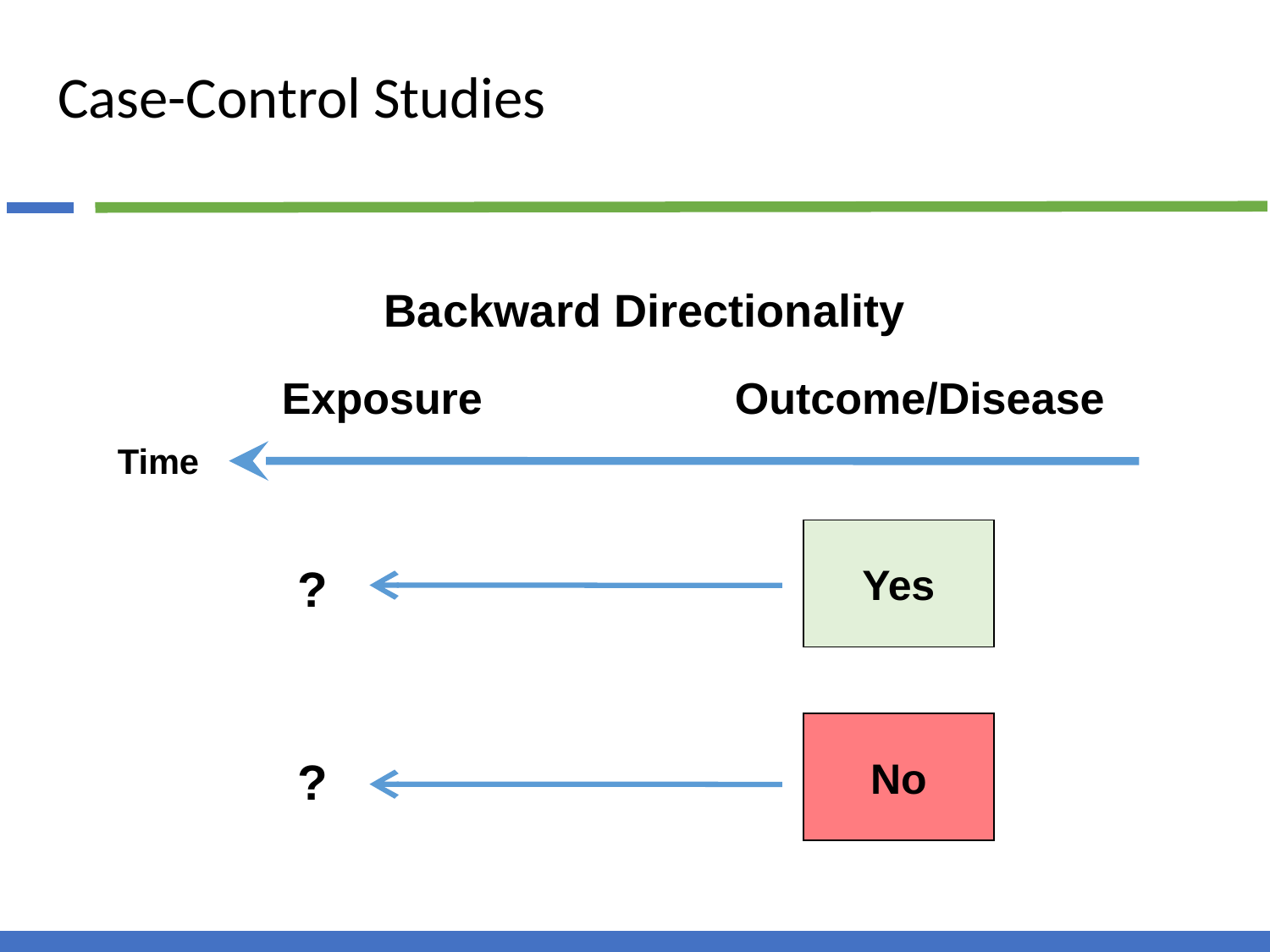

# Case-Control Studies
Backward Directionality
Exposure
Outcome/Disease
Time

Yes
?

No
?